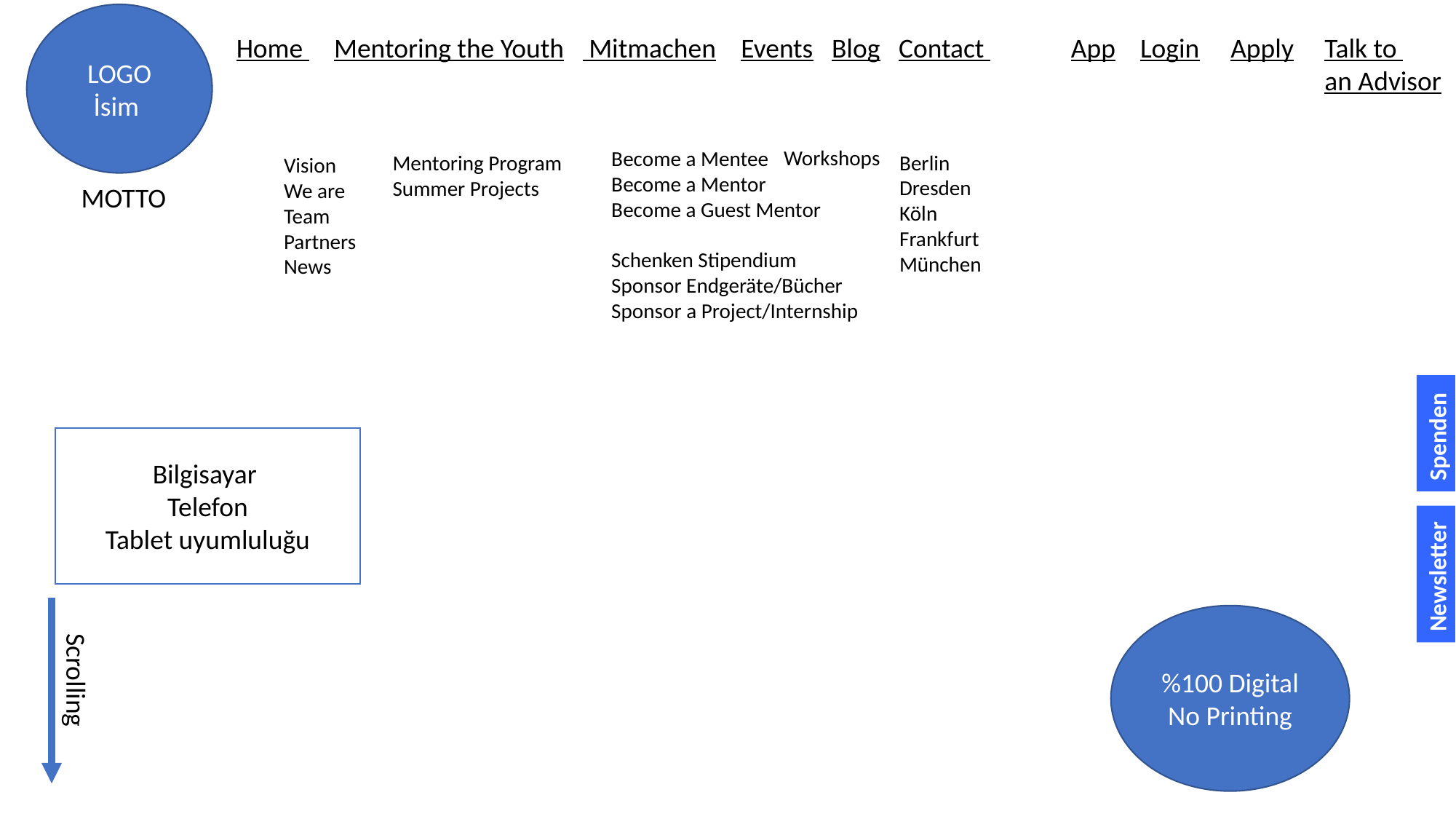

LOGO
İsim
Home     Mentoring the Youth    Mitmachen    Events   Blog   Contact
App    Login     Apply     Talk to
                                         an Advisor
Workshops
Become a Mentee
Become a Mentor
Become a Guest Mentor

Schenken Stipendium
Sponsor Endgeräte/Bücher
Sponsor a Project/Internship

Berlin
Dresden
Köln
Frankfurt
München

Mentoring Program
Summer Projects

Vision
We are
Team
Partners
News
MOTTO
Spenden
Bilgisayar
Telefon
Tablet uyumluluğu
Newsletter
%100 Digital
No Printing
Scrolling